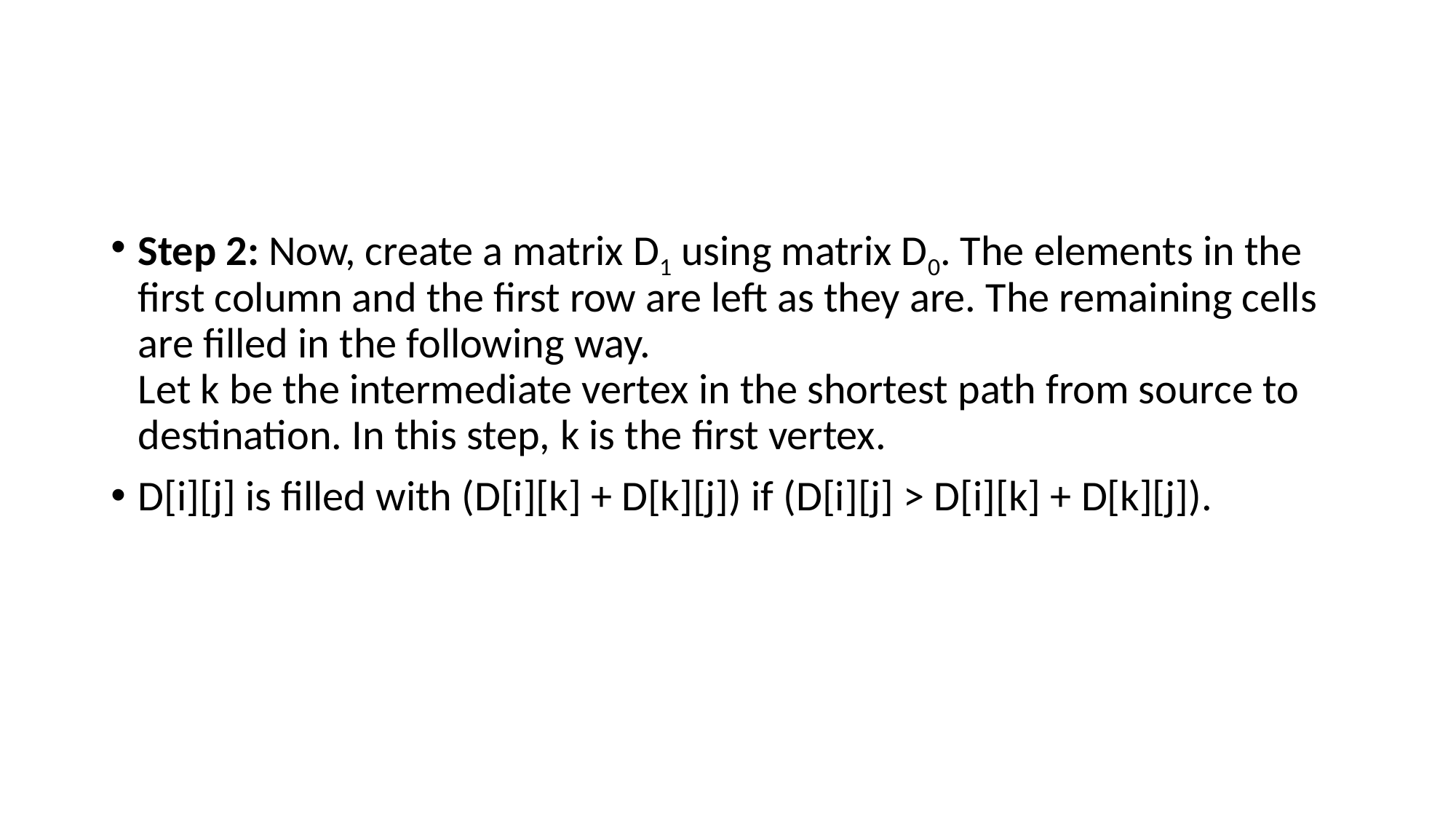

Step 2: Now, create a matrix D1 using matrix D0. The elements in the first column and the first row are left as they are. The remaining cells are filled in the following way.
Let k be the intermediate vertex in the shortest path from source to destination. In this step, k is the first vertex.
D[i][j] is filled with (D[i][k] + D[k][j]) if (D[i][j] > D[i][k] + D[k][j]).